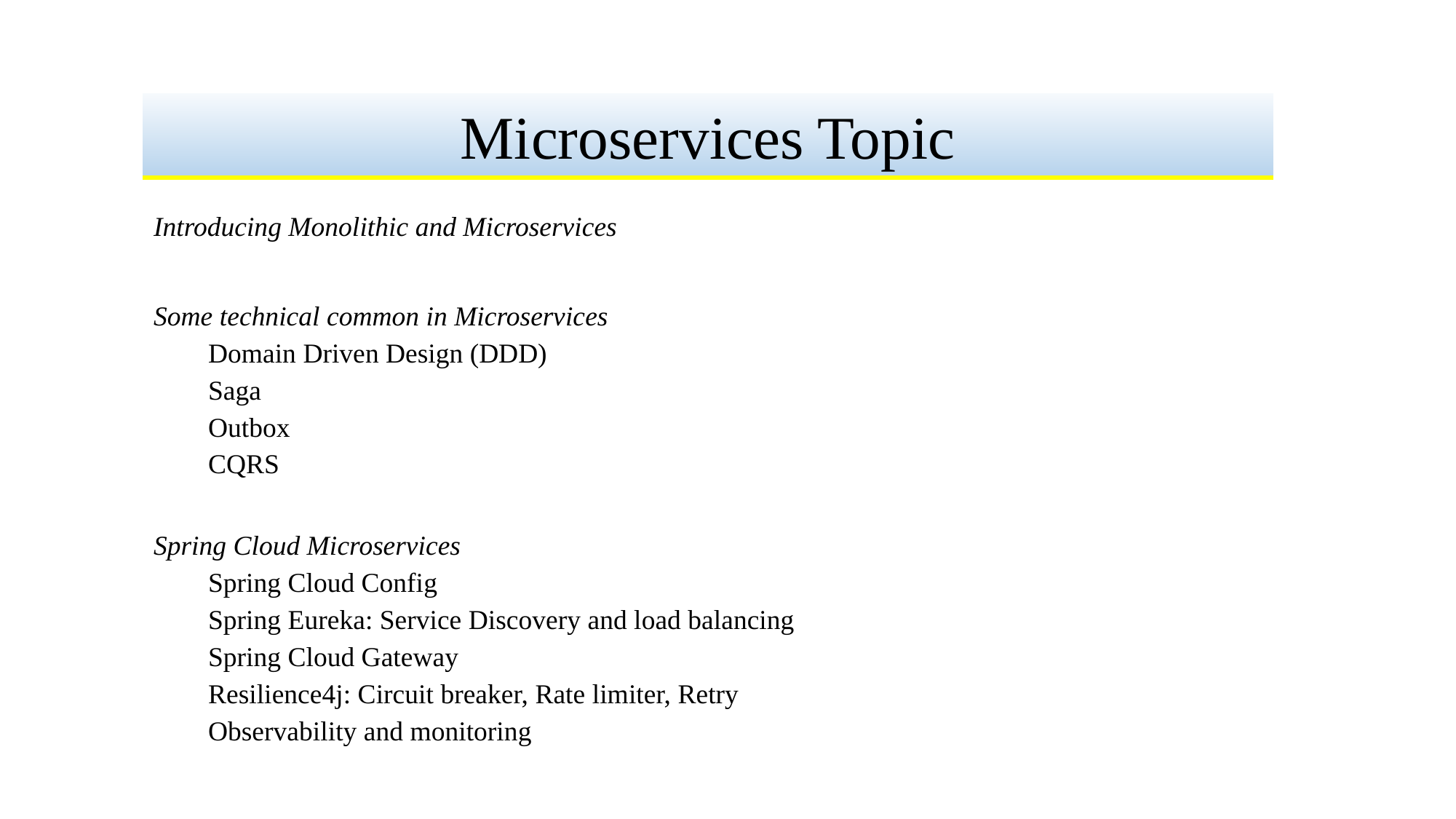

Microservices Topic
Introducing Monolithic and Microservices

Some technical common in Microservices
Domain Driven Design (DDD)
Saga
Outbox
CQRS

Spring Cloud Microservices
Spring Cloud Config
Spring Eureka: Service Discovery and load balancing
Spring Cloud Gateway
Resilience4j: Circuit breaker, Rate limiter, Retry
Observability and monitoring